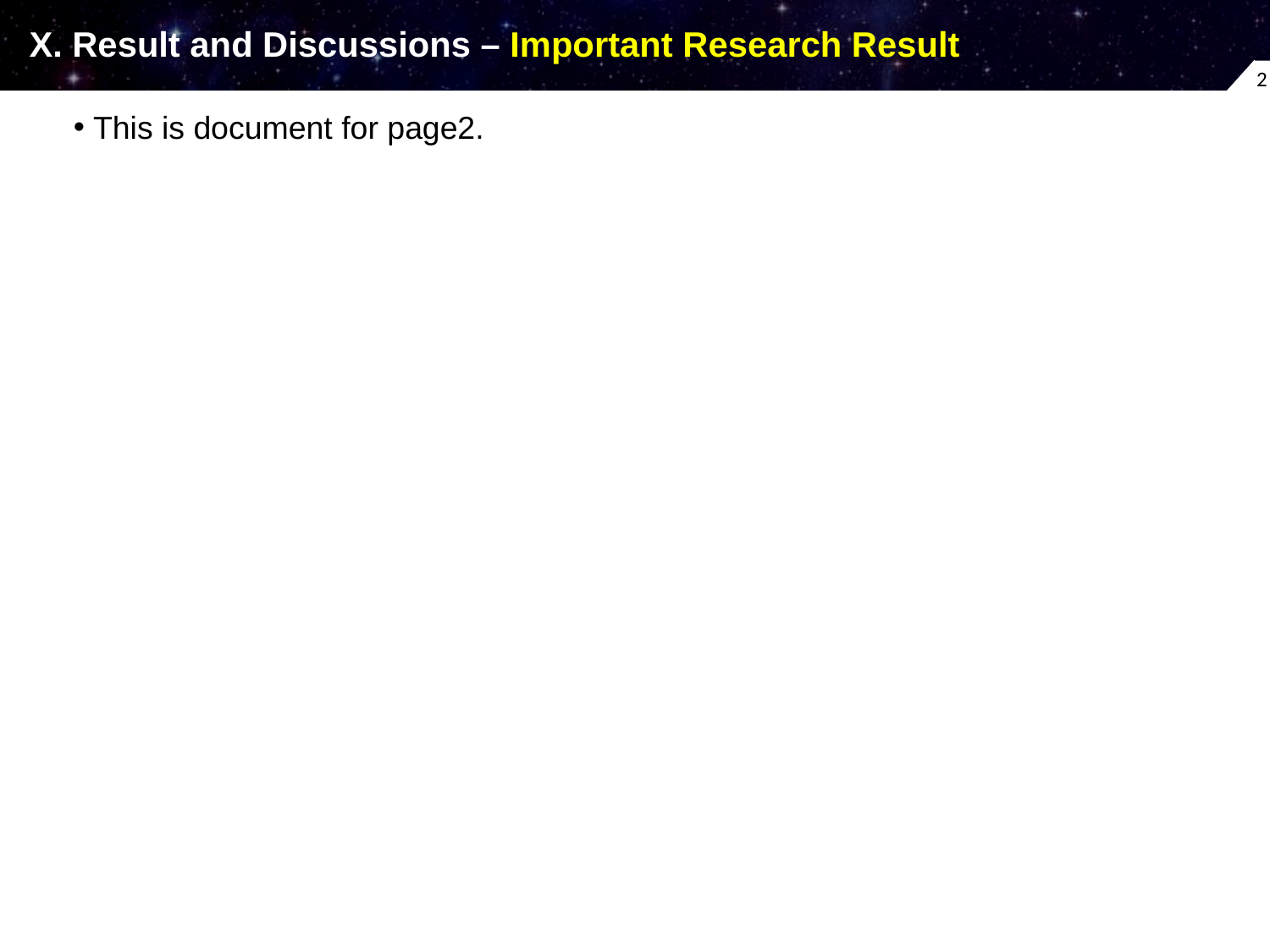

# X. Result and Discussions – Important Research Result
2
This is document for page2.